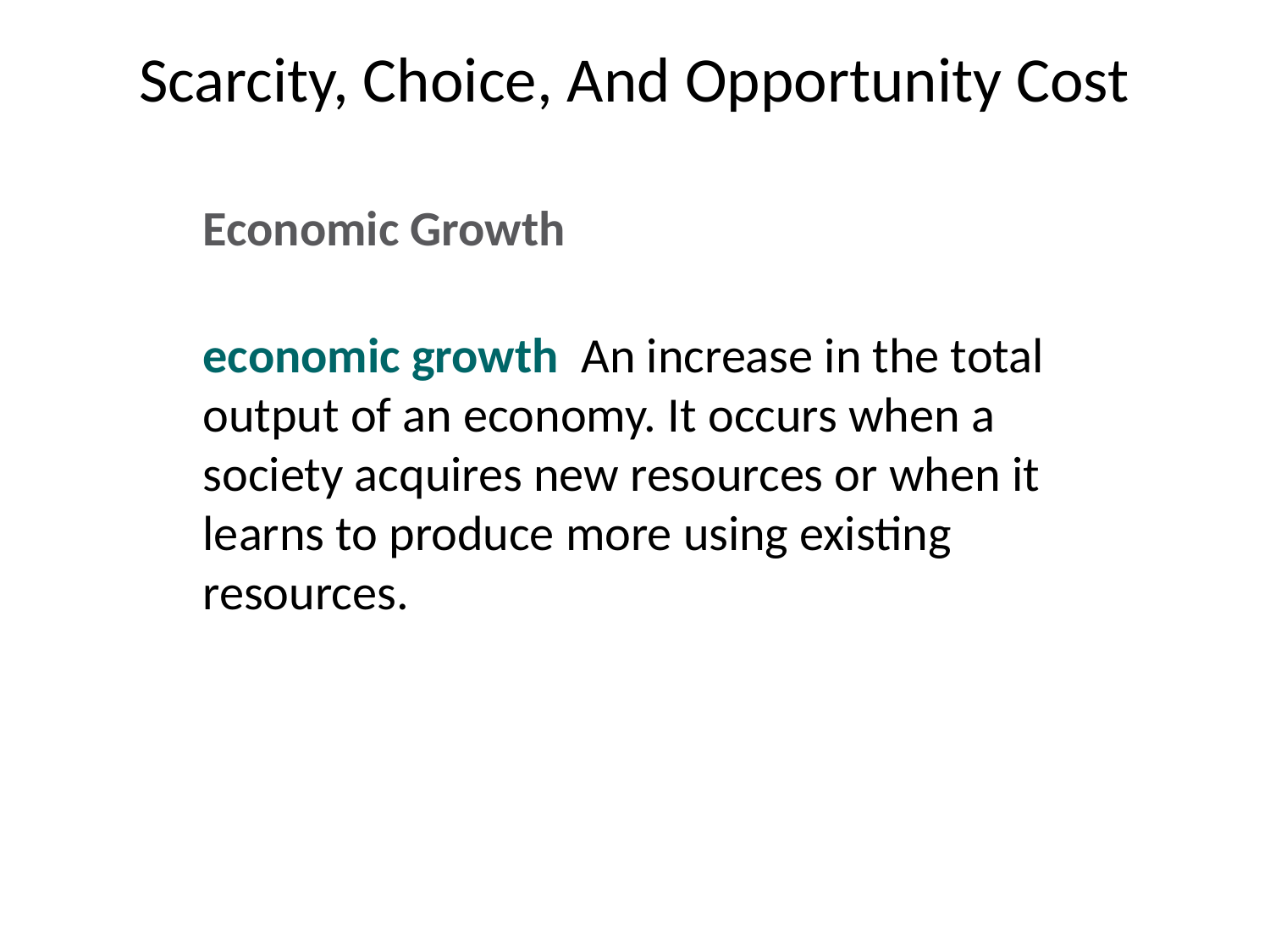

Scarcity, Choice, And Opportunity Cost
Economic Growth
economic growth  An increase in the total output of an economy. It occurs when a society acquires new resources or when it learns to produce more using existing resources.